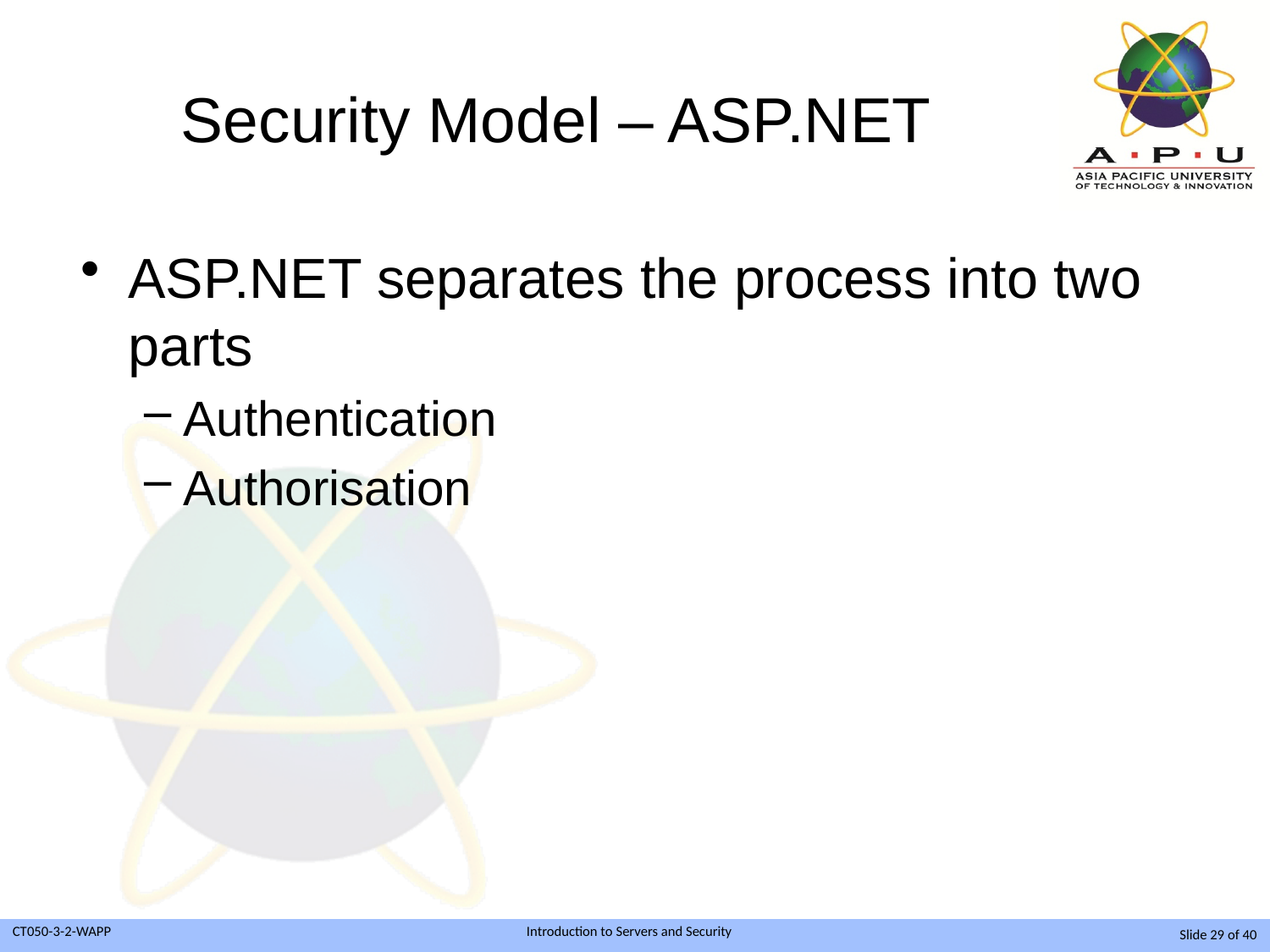

# Security Model – ASP.NET
ASP.NET separates the process into two parts
Authentication
Authorisation